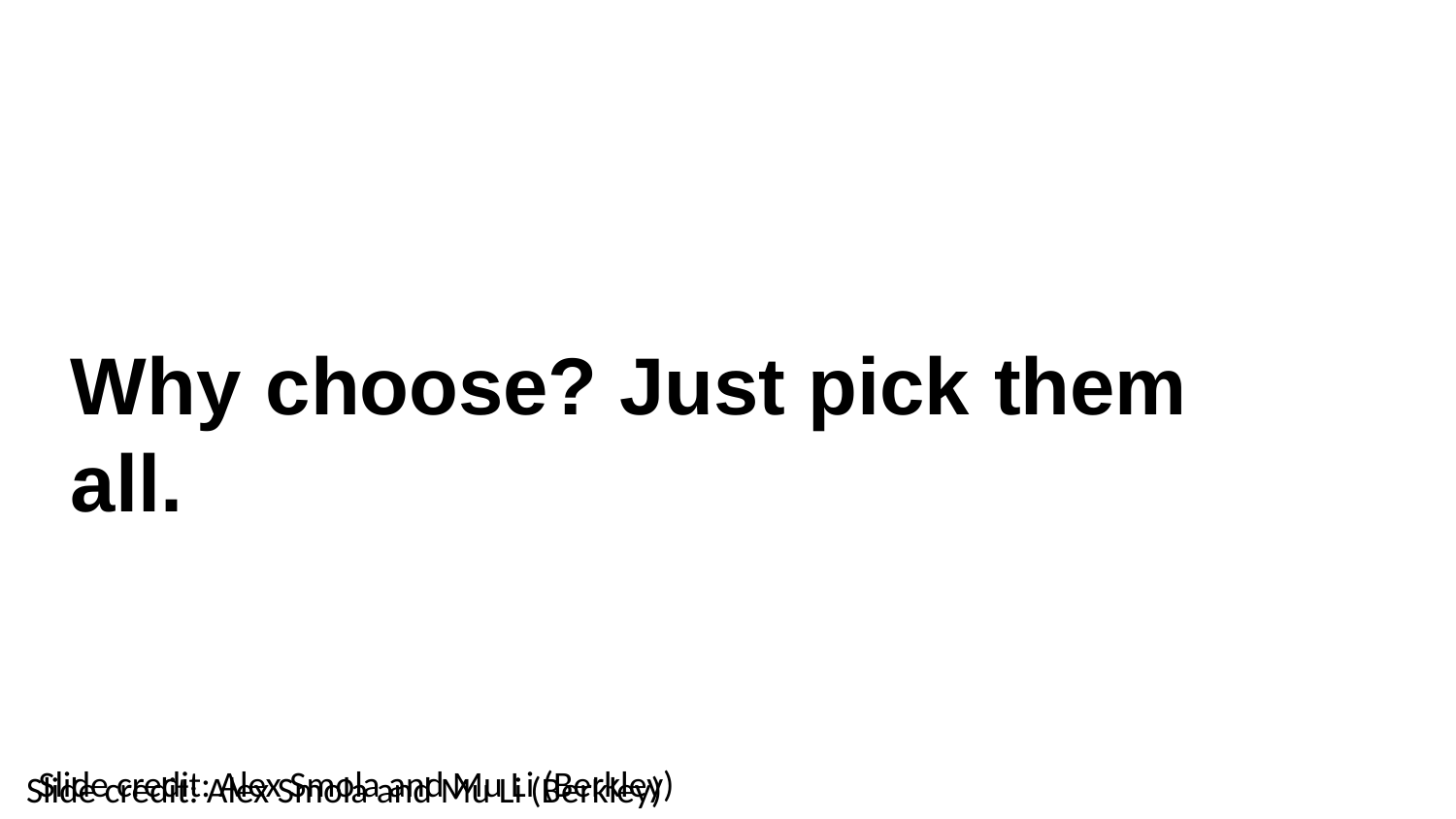

# Why	choose? Just pick	them	all.
Slide credit: Alex Smola and Mu Li (Berkley)